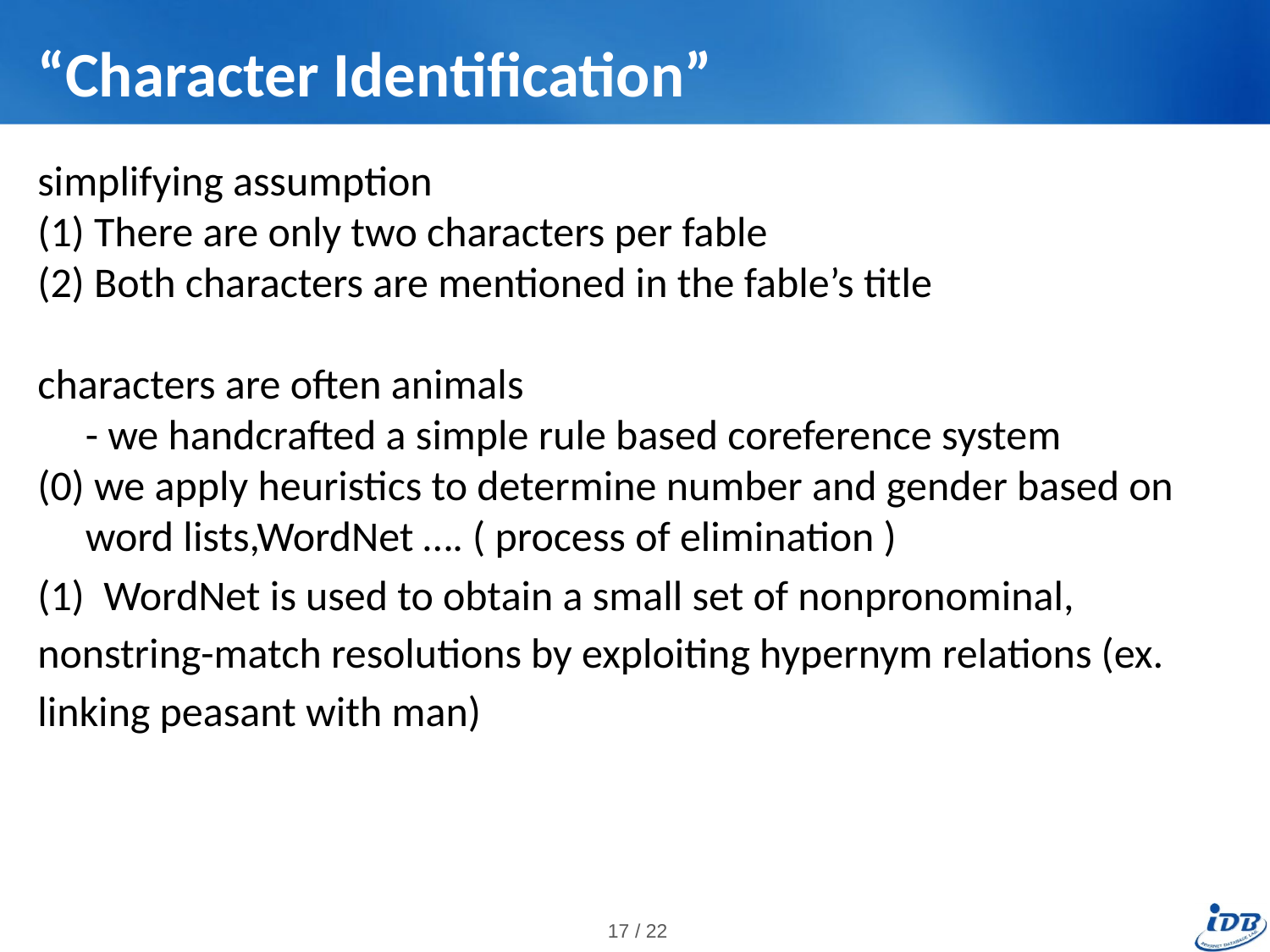

# “Character Identification”
simplifying assumption
(1) There are only two characters per fable
(2) Both characters are mentioned in the fable’s title

characters are often animals
	- we handcrafted a simple rule based coreference system
(0) we apply heuristics to determine number and gender based on word lists,WordNet …. ( process of elimination )
(1)  WordNet is used to obtain a small set of nonpronominal, nonstring-match resolutions by exploiting hypernym relations (ex. linking peasant with man)